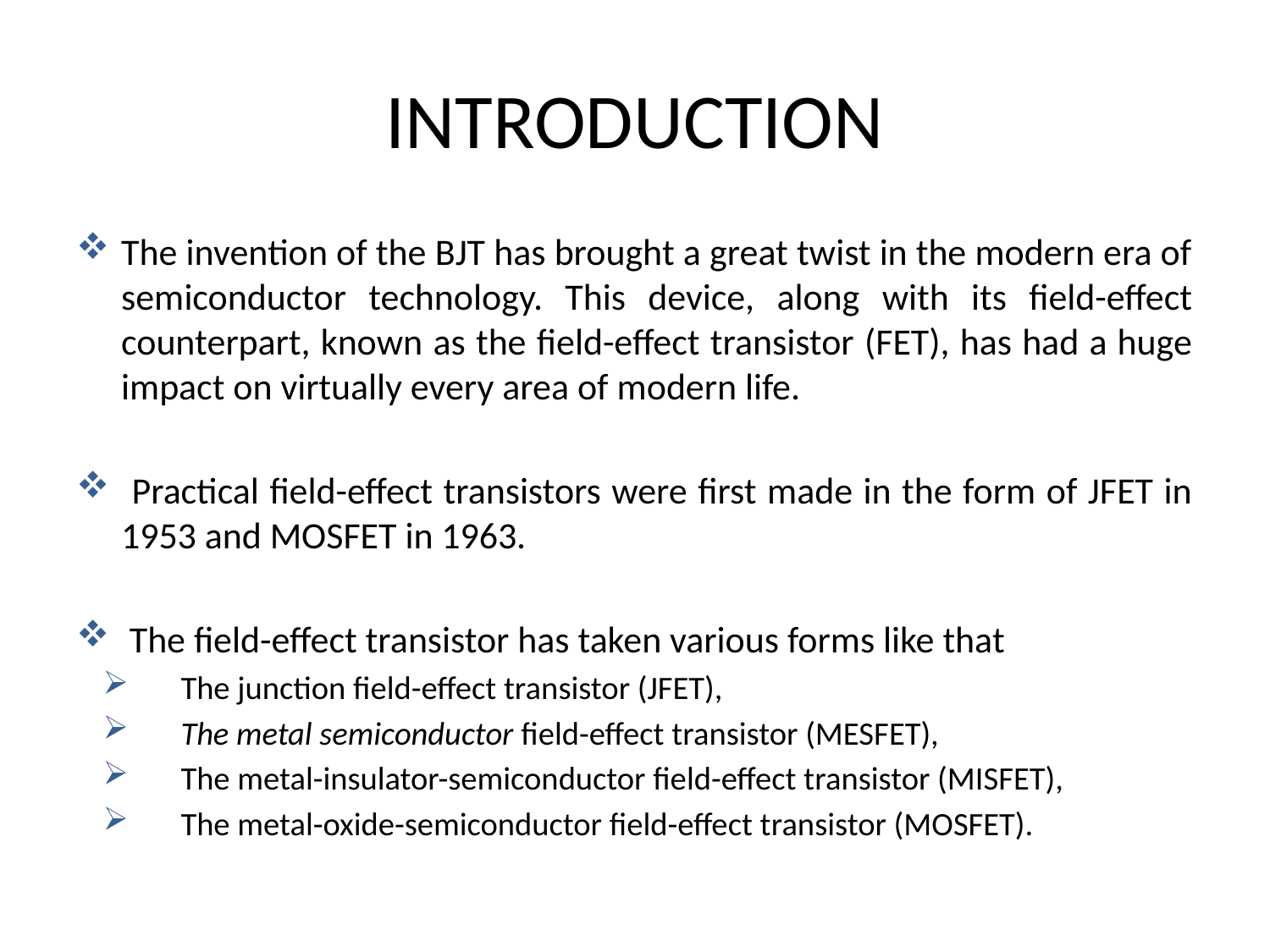

# INTRODUCTION
The invention of the BJT has brought a great twist in the modern era of semiconductor technology. This device, along with its field-effect counterpart, known as the field-effect transistor (FET), has had a huge impact on virtually every area of modern life.

 Practical field-effect transistors were first made in the form of JFET in 1953 and MOSFET in 1963.

 The field-effect transistor has taken various forms like that
 The junction field-effect transistor (JFET),
 The metal semiconductor field-effect transistor (MESFET),
 The metal-insulator-semiconductor field-effect transistor (MISFET),
 The metal-oxide-semiconductor field-effect transistor (MOSFET).